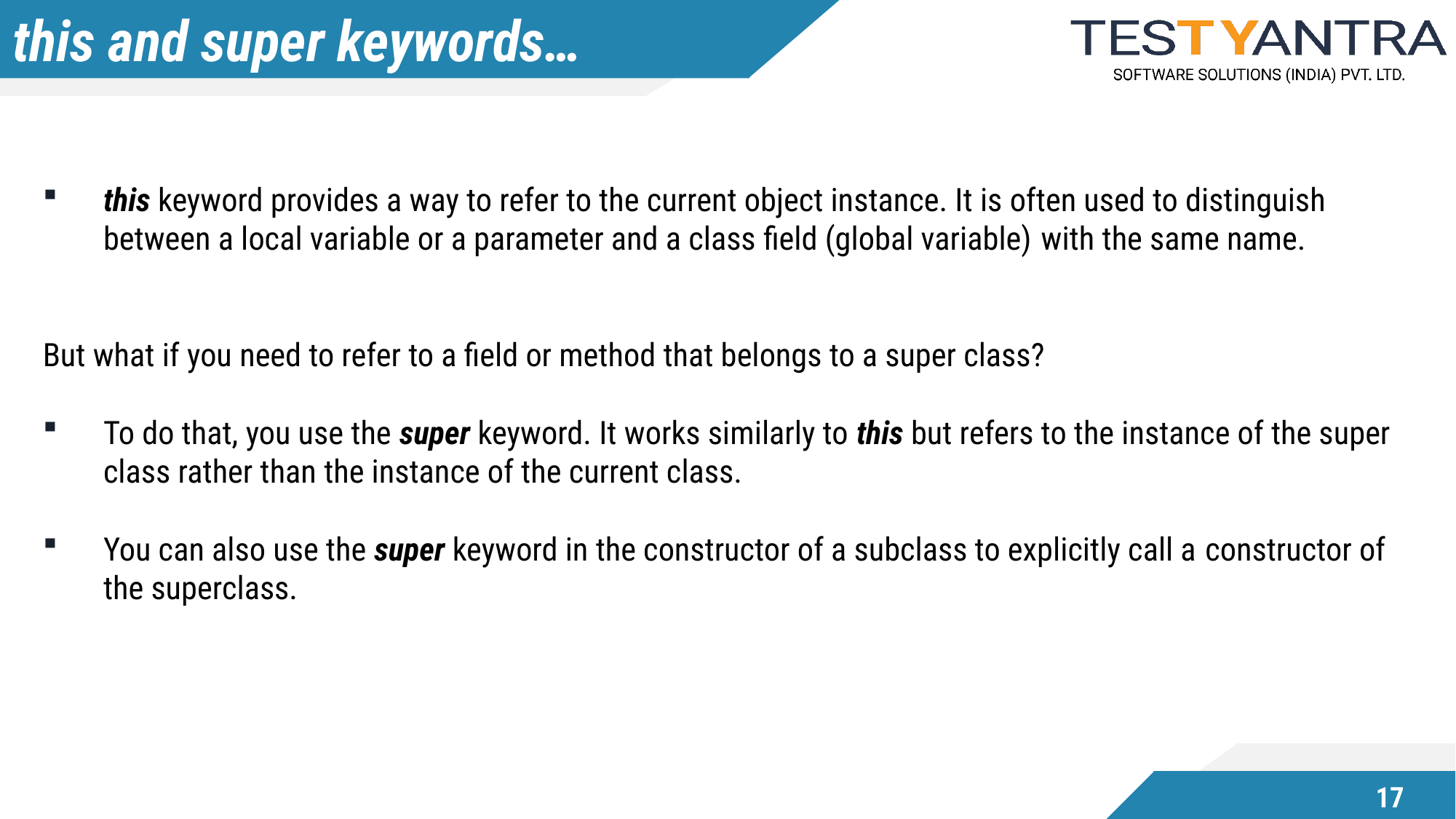

# this and super keywords…

this keyword provides a way to refer to the current object instance. It is often used to distinguish between a local variable or a parameter and a class field (global variable) with the same name.

But what if you need to refer to a field or method that belongs to a super class?

To do that, you use the super keyword. It works similarly to this but refers to the instance of the super class rather than the instance of the current class.

You can also use the super keyword in the constructor of a subclass to explicitly call a constructor of the superclass.

17